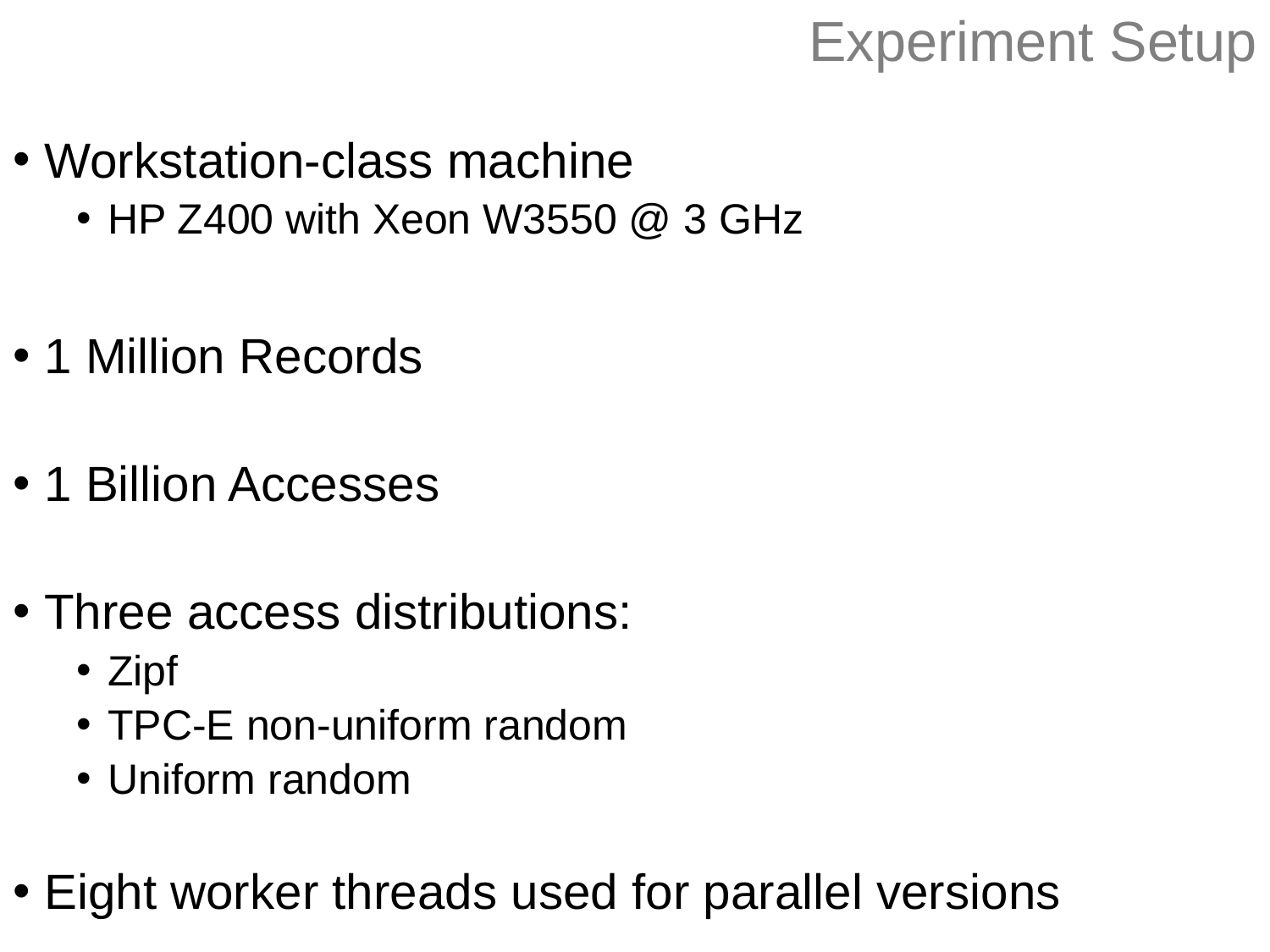

# Experiment Setup
Workstation-class machine
HP Z400 with Xeon W3550 @ 3 GHz

1 Million Records
1 Billion Accesses
Three access distributions:
Zipf
TPC-E non-uniform random
Uniform random
Eight worker threads used for parallel versions